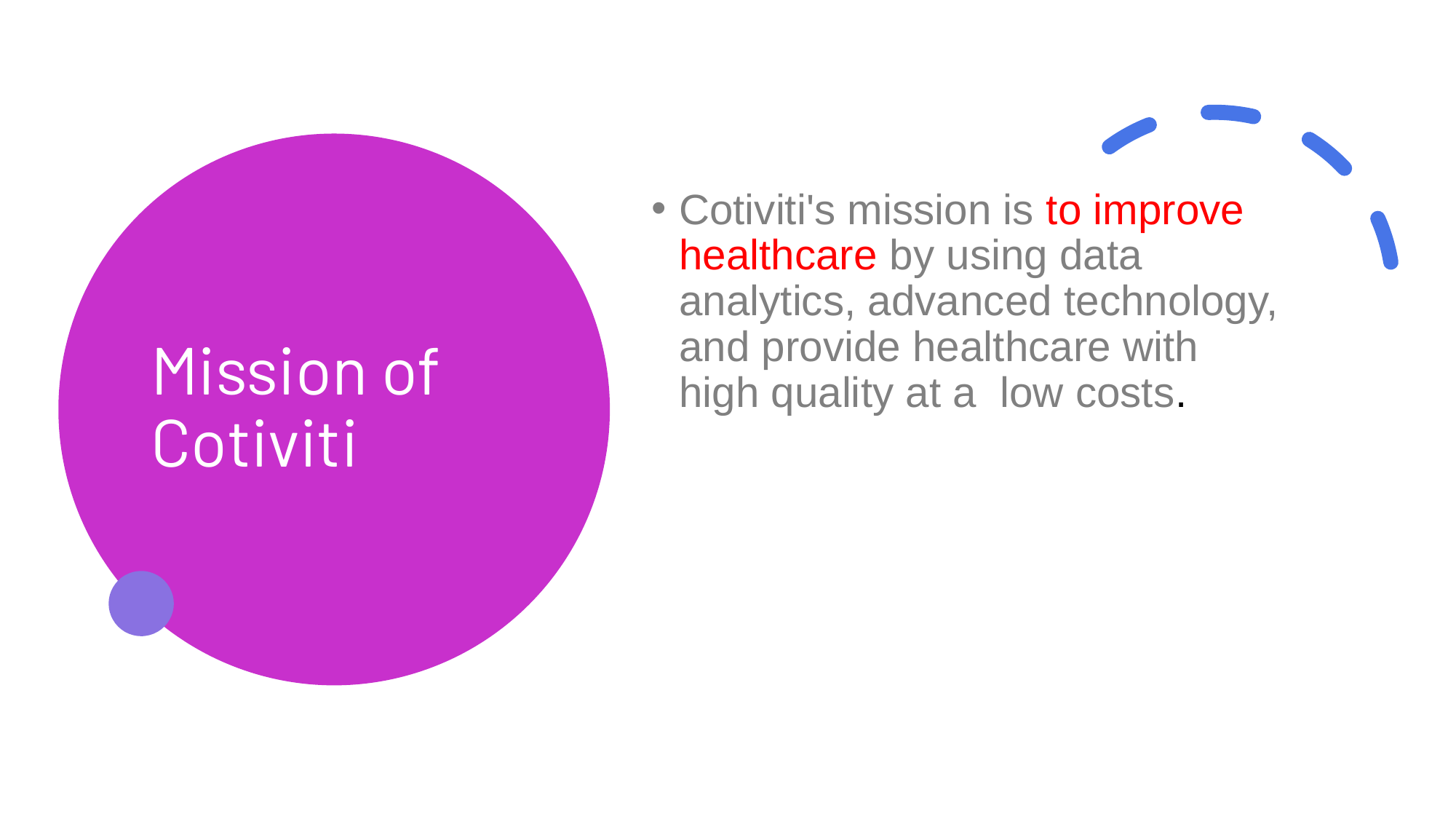

# Mission of Cotiviti
Cotiviti's mission is to improve healthcare by using data analytics, advanced technology, and provide healthcare with high quality at a  low costs.